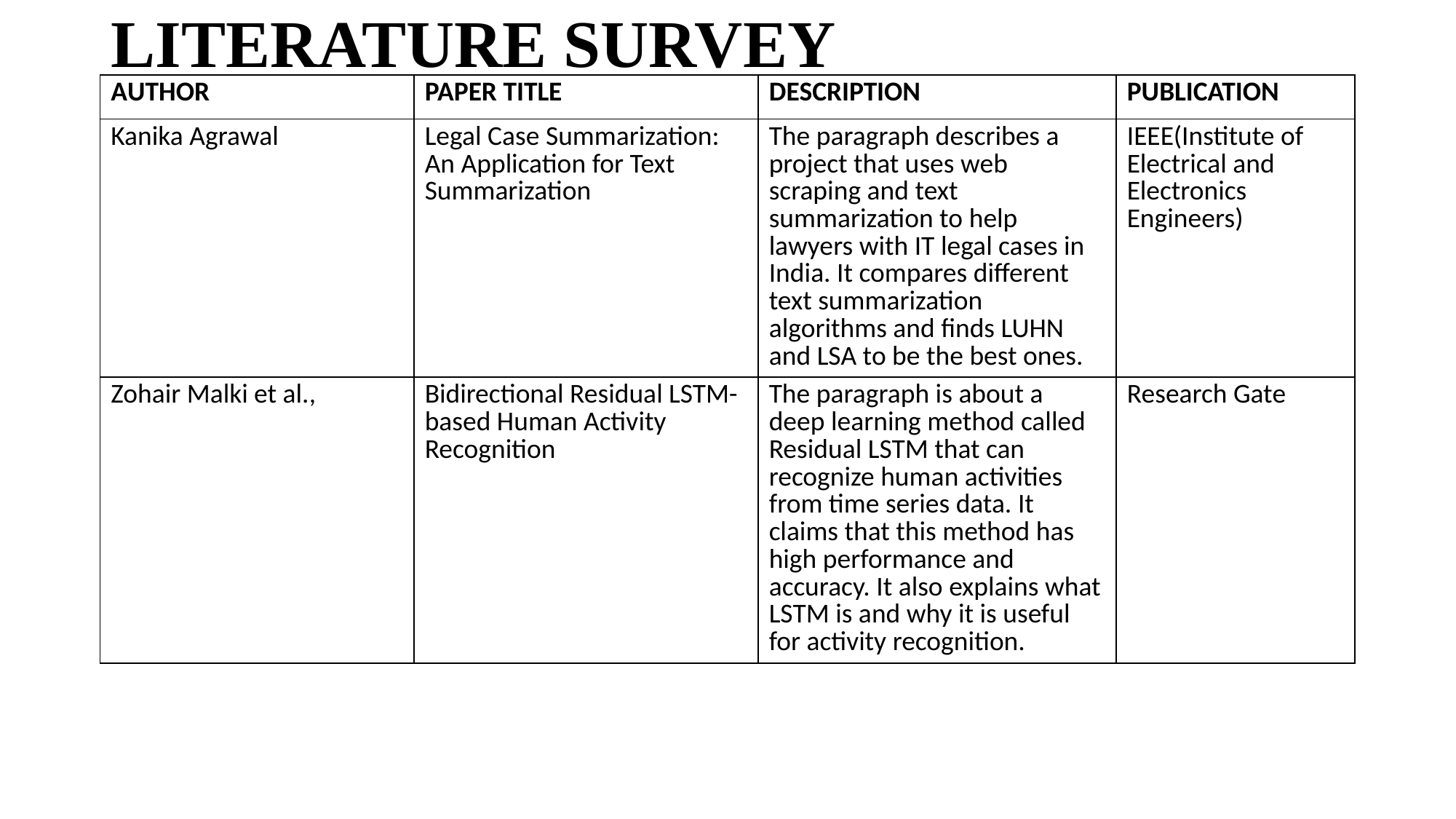

# LITERATURE SURVEY
| AUTHOR | PAPER TITLE | DESCRIPTION | PUBLICATION |
| --- | --- | --- | --- |
| Kanika Agrawal | Legal Case Summarization: An Application for Text Summarization | The paragraph describes a project that uses web scraping and text summarization to help lawyers with IT legal cases in India. It compares different text summarization algorithms and finds LUHN and LSA to be the best ones. | IEEE(Institute of Electrical and Electronics Engineers) |
| Zohair Malki et al., | Bidirectional Residual LSTM-based Human Activity Recognition | The paragraph is about a deep learning method called Residual LSTM that can recognize human activities from time series data. It claims that this method has high performance and accuracy. It also explains what LSTM is and why it is useful for activity recognition. | Research Gate |